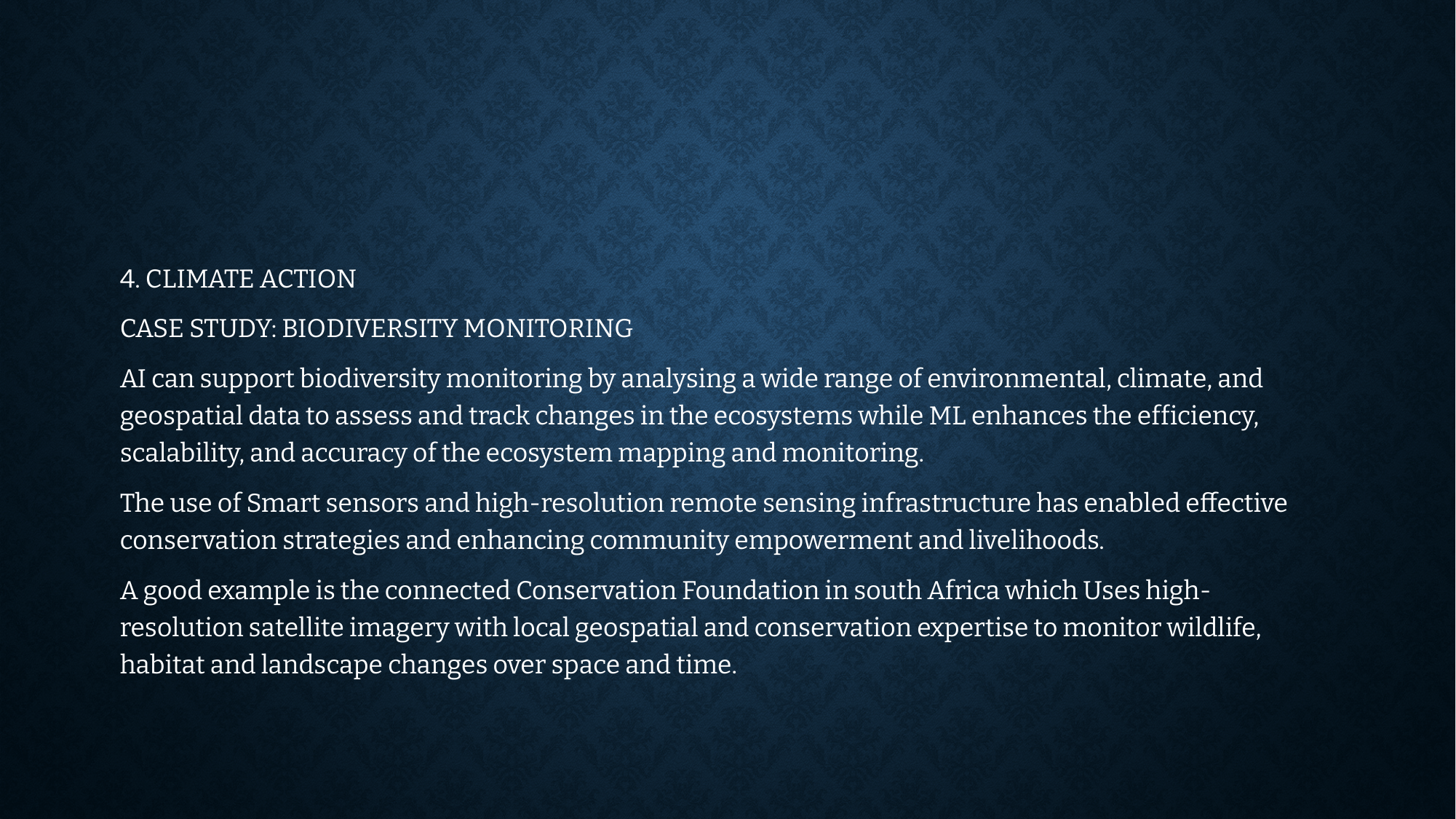

#
4. CLIMATE ACTION
CASE STUDY: BIODIVERSITY MONITORING
AI can support biodiversity monitoring by analysing a wide range of environmental, climate, and geospatial data to assess and track changes in the ecosystems while ML enhances the efficiency, scalability, and accuracy of the ecosystem mapping and monitoring.
The use of Smart sensors and high-resolution remote sensing infrastructure has enabled effective conservation strategies and enhancing community empowerment and livelihoods.
A good example is the connected Conservation Foundation in south Africa which Uses high-resolution satellite imagery with local geospatial and conservation expertise to monitor wildlife, habitat and landscape changes over space and time.